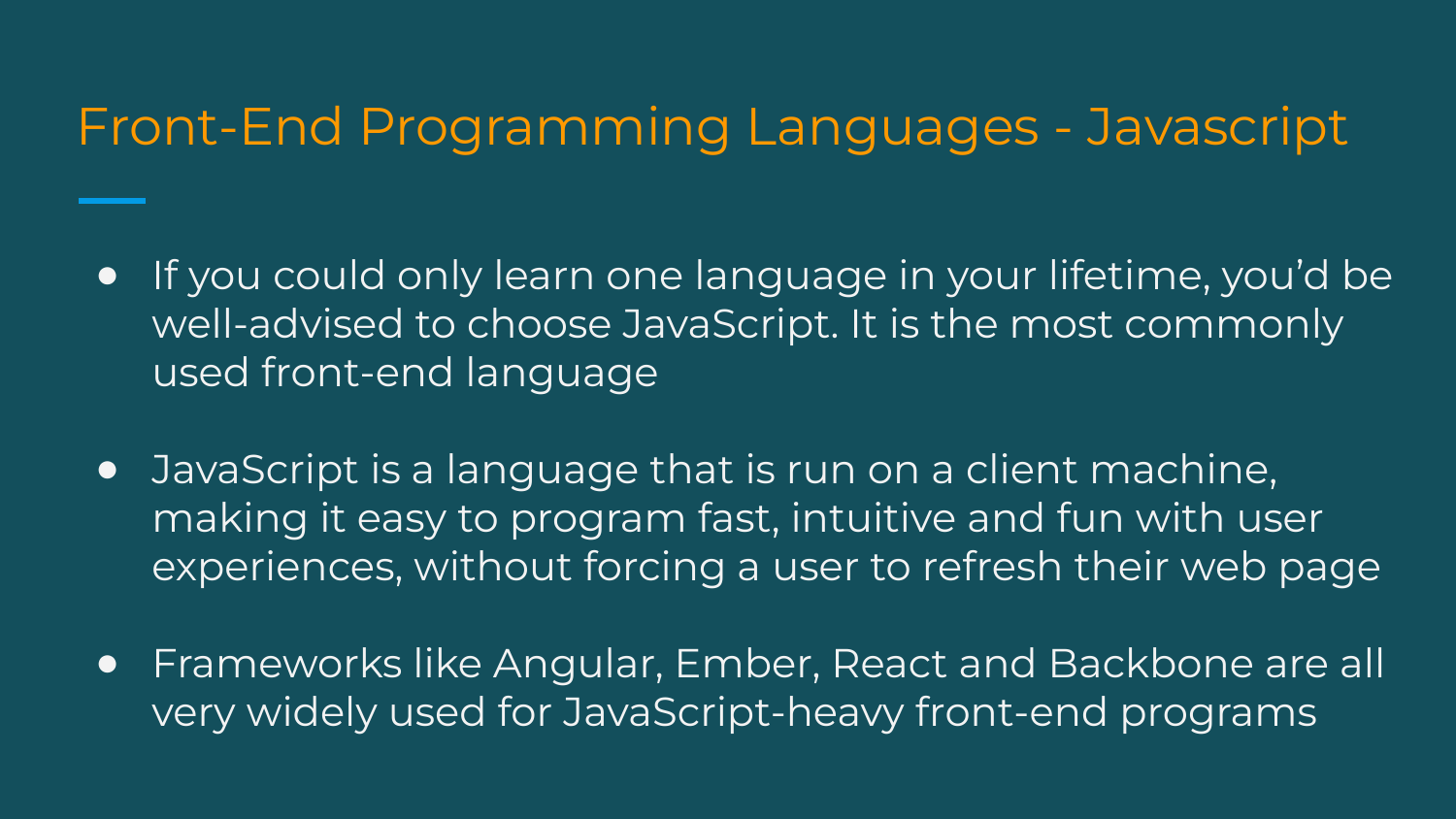

Front-End Programming Languages - Javascript
If you could only learn one language in your lifetime, you’d be well-advised to choose JavaScript. It is the most commonly used front-end language

JavaScript is a language that is run on a client machine, making it easy to program fast, intuitive and fun with user experiences, without forcing a user to refresh their web page

Frameworks like Angular, Ember, React and Backbone are all very widely used for JavaScript-heavy front-end programs